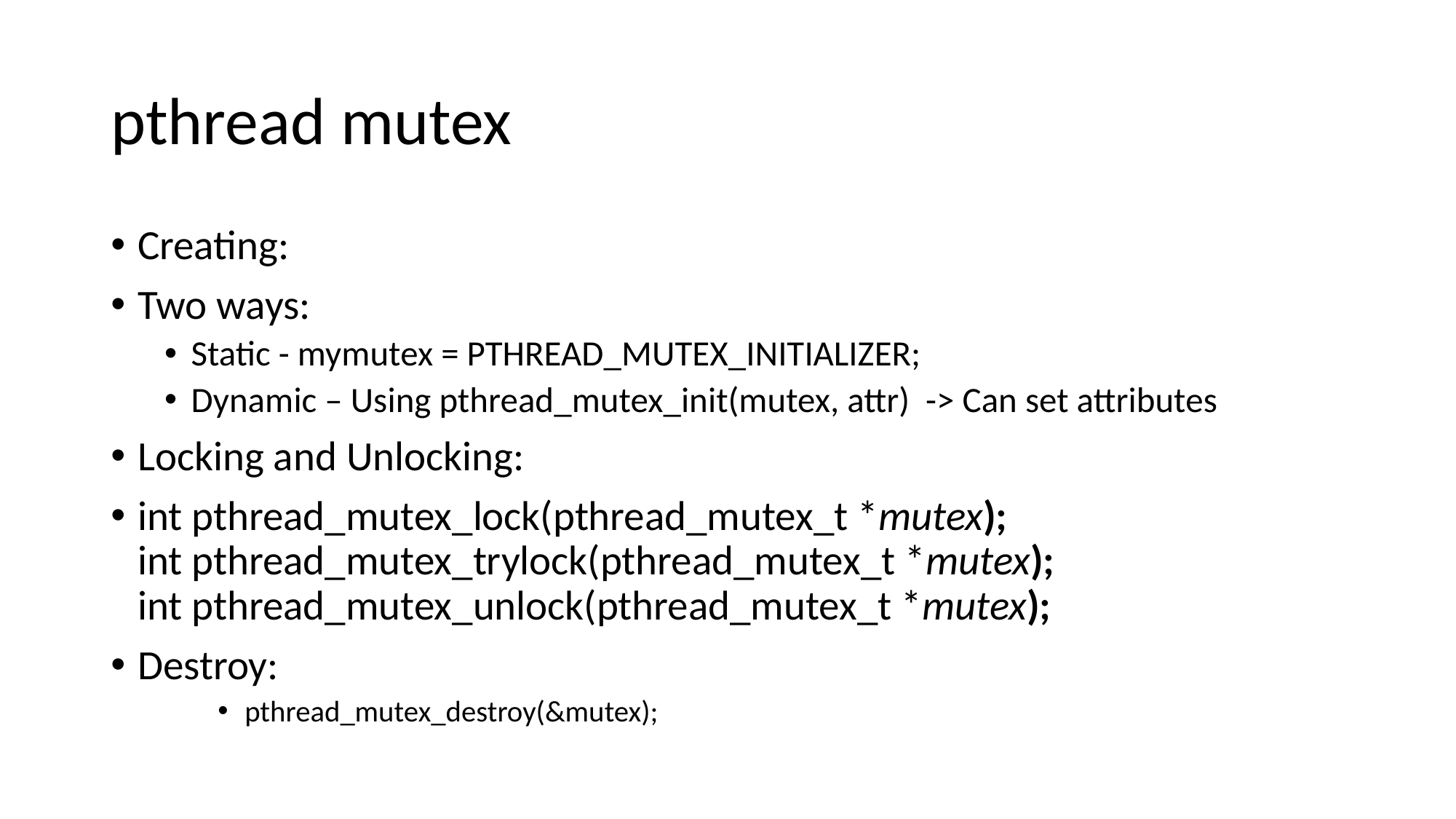

# pthread mutex
Creating:
Two ways:
Static - mymutex = PTHREAD_MUTEX_INITIALIZER;
Dynamic – Using pthread_mutex_init(mutex, attr)  -> Can set attributes
Locking and Unlocking:
int pthread_mutex_lock(pthread_mutex_t *mutex);
int pthread_mutex_trylock(pthread_mutex_t *mutex);
int pthread_mutex_unlock(pthread_mutex_t *mutex);
Destroy:
pthread_mutex_destroy(&mutex);